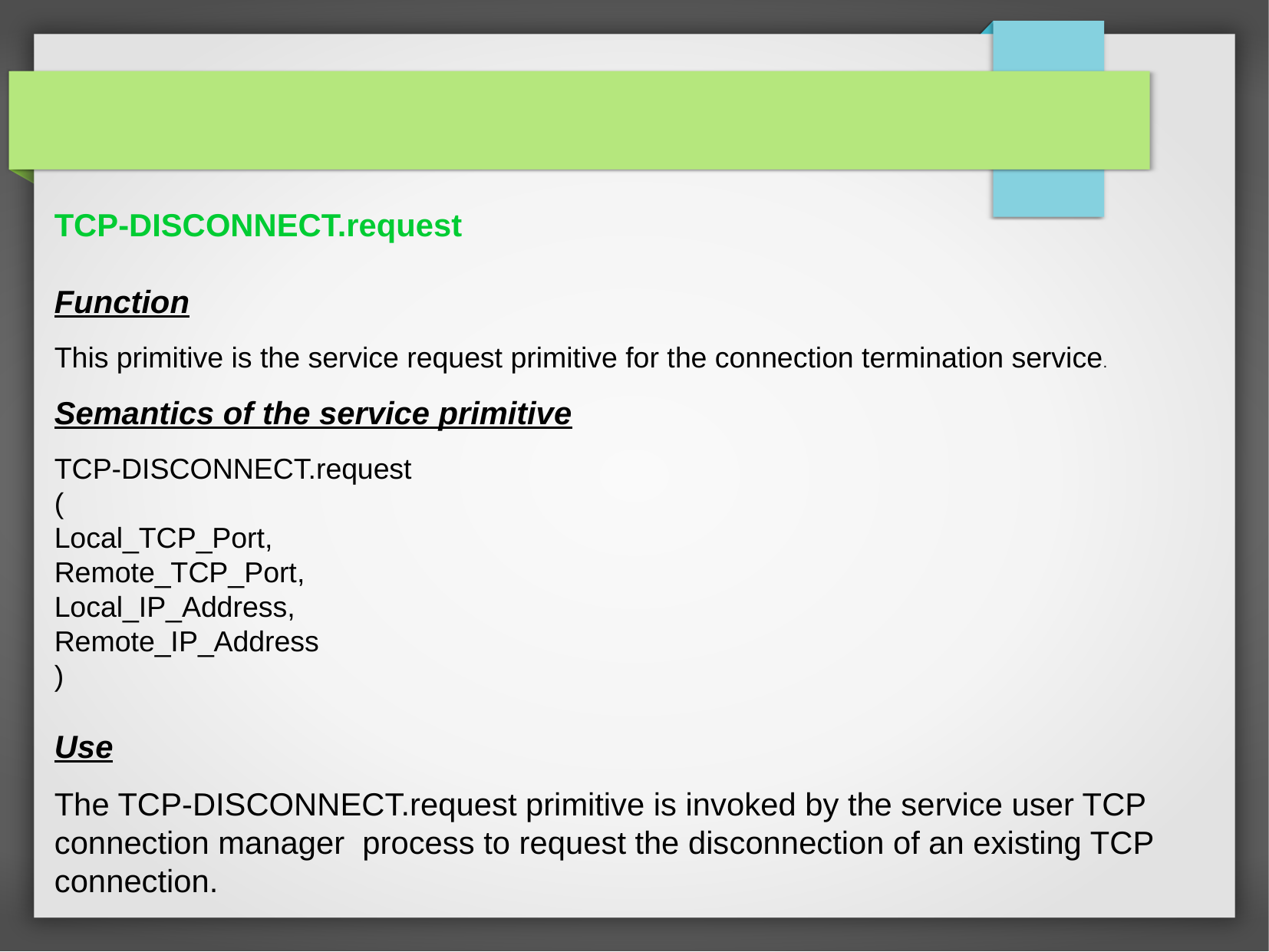

TCP-DISCONNECT.request

Function

This primitive is the service request primitive for the connection termination service.

Semantics of the service primitive

TCP-DISCONNECT.request
(
Local_TCP_Port,
Remote_TCP_Port,
Local_IP_Address,
Remote_IP_Address
)

Use

The TCP-DISCONNECT.request primitive is invoked by the service user TCP connection manager  process to request the disconnection of an existing TCP connection.